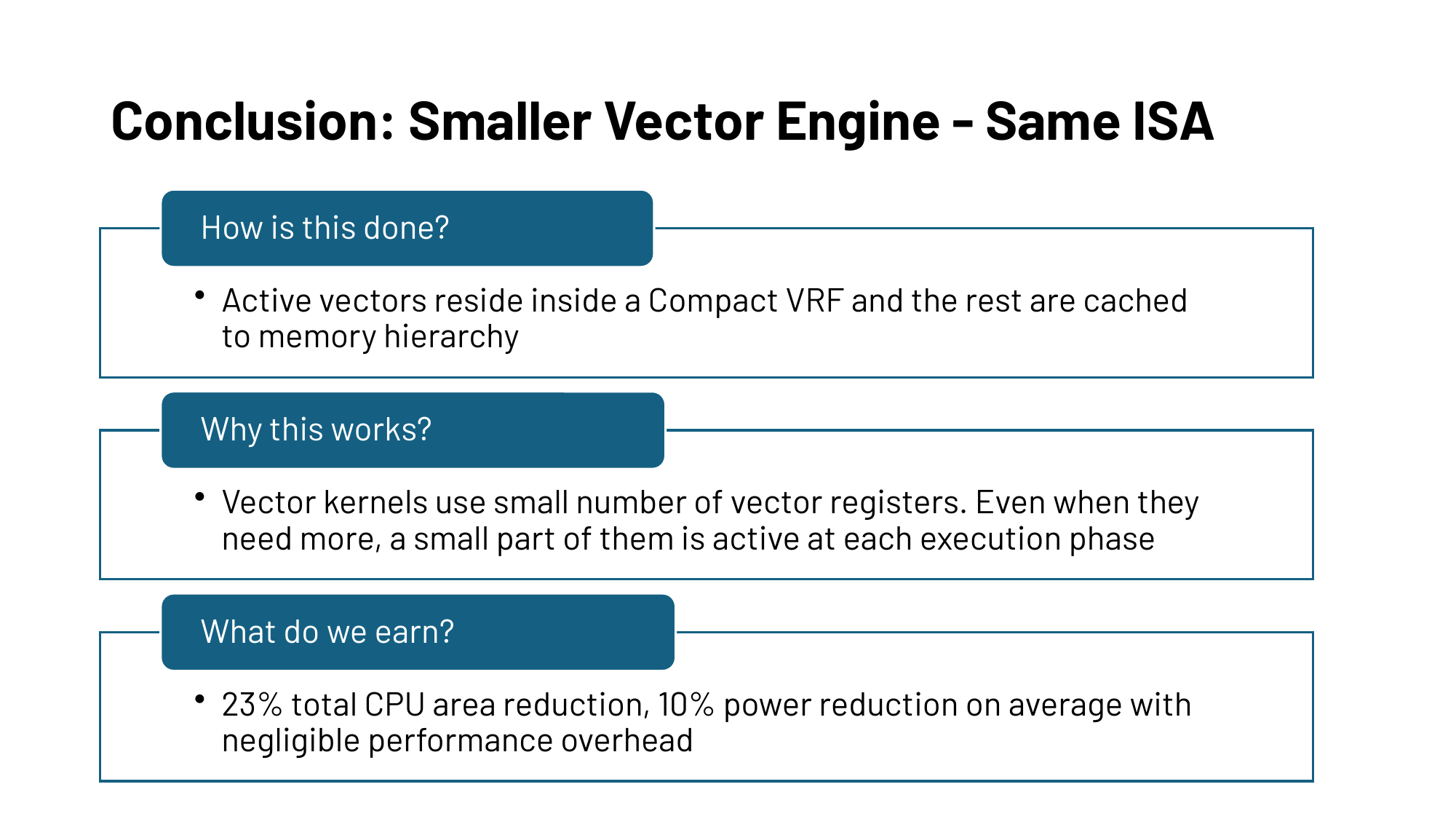

# Conclusion: Smaller Vector Engine - Same ISA
Active vectors reside inside a Compact VRF and the rest are cached to memory hierarchy
How is this done?
Vector kernels use small number of vector registers. Even when they need more, a small part of them is active at each execution phase
Why this works?
23% total CPU area reduction, 10% power reduction on average with negligible performance overhead
What do we earn?